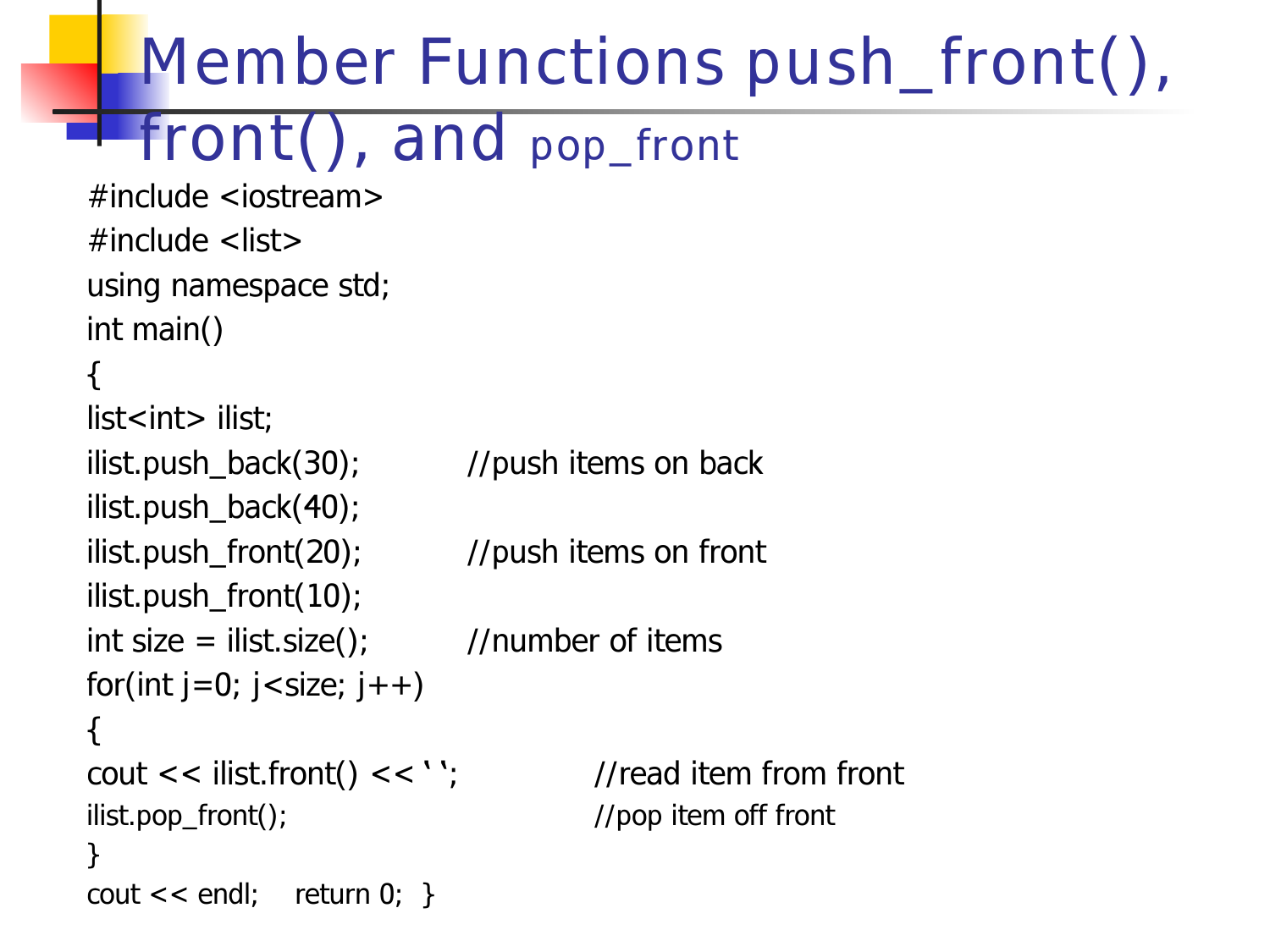

# Member Functions push_front(), front(), and pop_front
#include <iostream>
#include <list>
using namespace std;
int main()
{
list<int> ilist;
ilist.push_back(30); 	//push items on back
ilist.push_back(40);
ilist.push_front(20); 	//push items on front
ilist.push_front(10);
int size = ilist.size(); 	//number of items
for(int j=0; j<size; j++)
{
cout << ilist.front() << ‘ ‘; 	//read item from front
ilist.pop_front(); 			//pop item off front
}
cout << endl;    return 0;  }